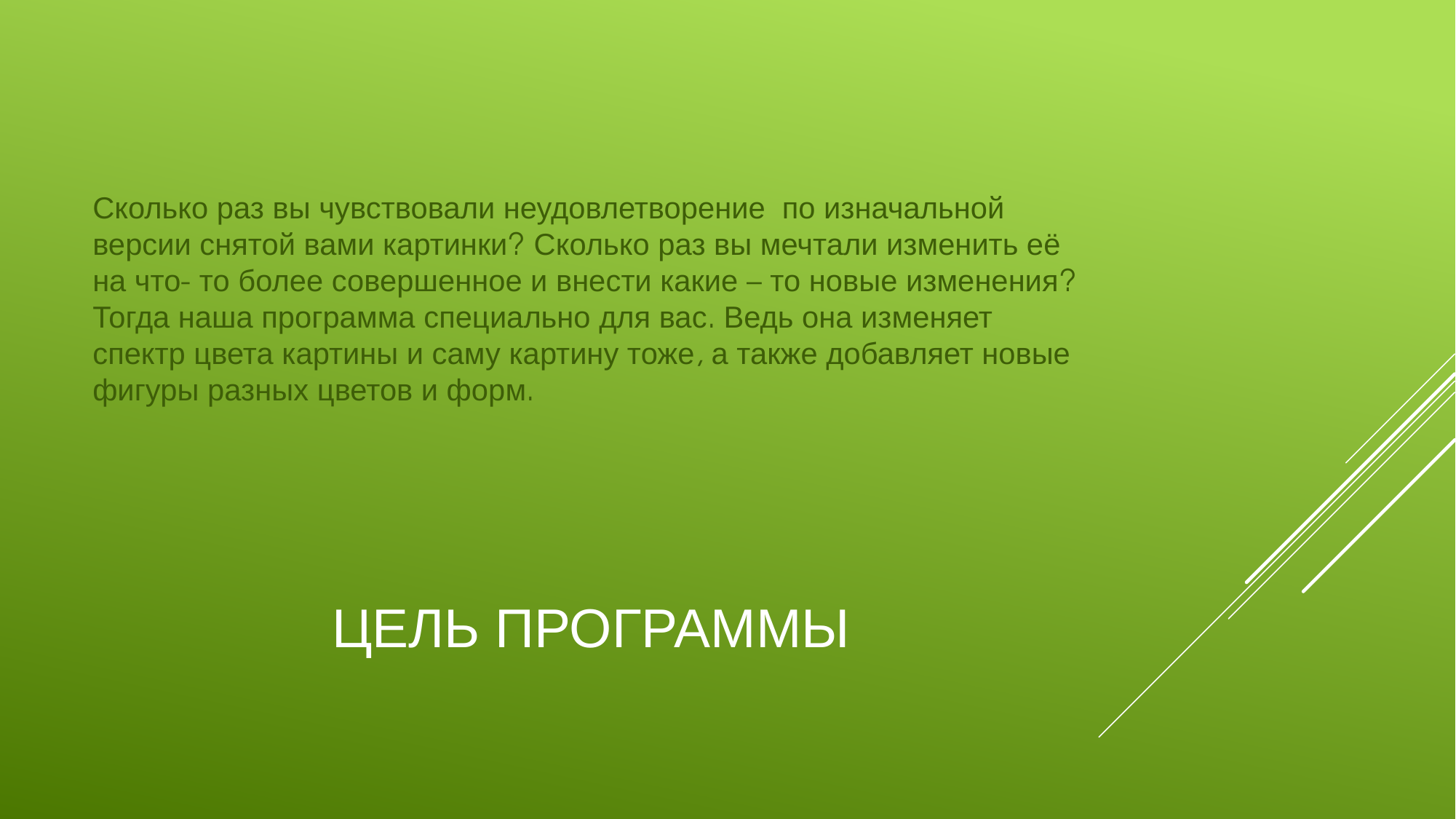

Сколько раз вы чувствовали неудовлетворение  по изначальной версии снятой вами картинки? Сколько раз вы мечтали изменить её на что- то более совершенное и внести какие – то новые изменения? Тогда наша программа специально для вас. Ведь она изменяет спектр цвета картины и саму картину тоже, а также добавляет новые фигуры разных цветов и форм.
# Цель программы